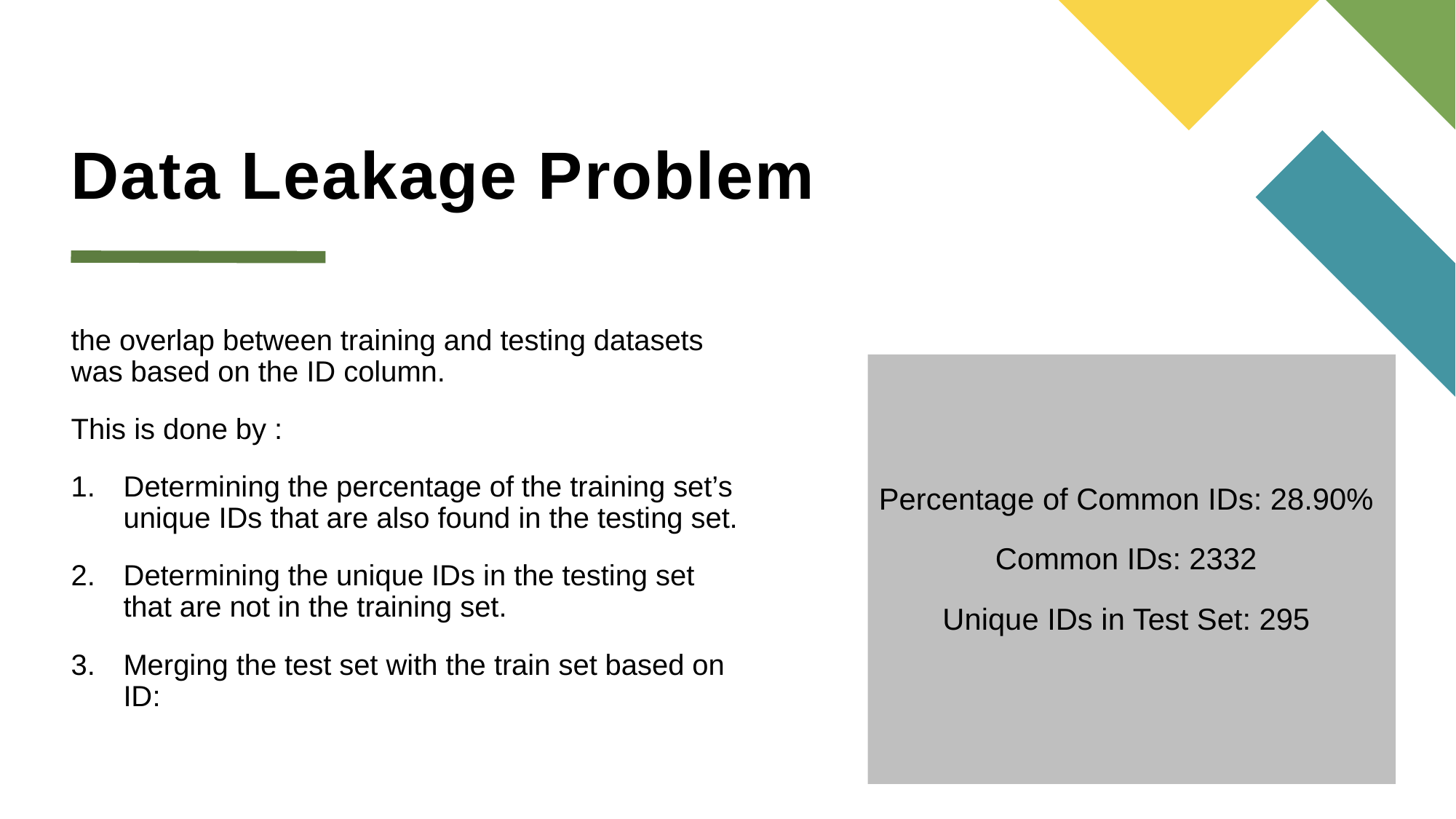

# Data Leakage Problem
the overlap between training and testing datasets was based on the ID column.
This is done by :
Determining the percentage of the training set’s unique IDs that are also found in the testing set.
Determining the unique IDs in the testing set that are not in the training set.
Merging the test set with the train set based on ID:

Percentage of Common IDs: 28.90%
Common IDs: 2332
Unique IDs in Test Set: 295